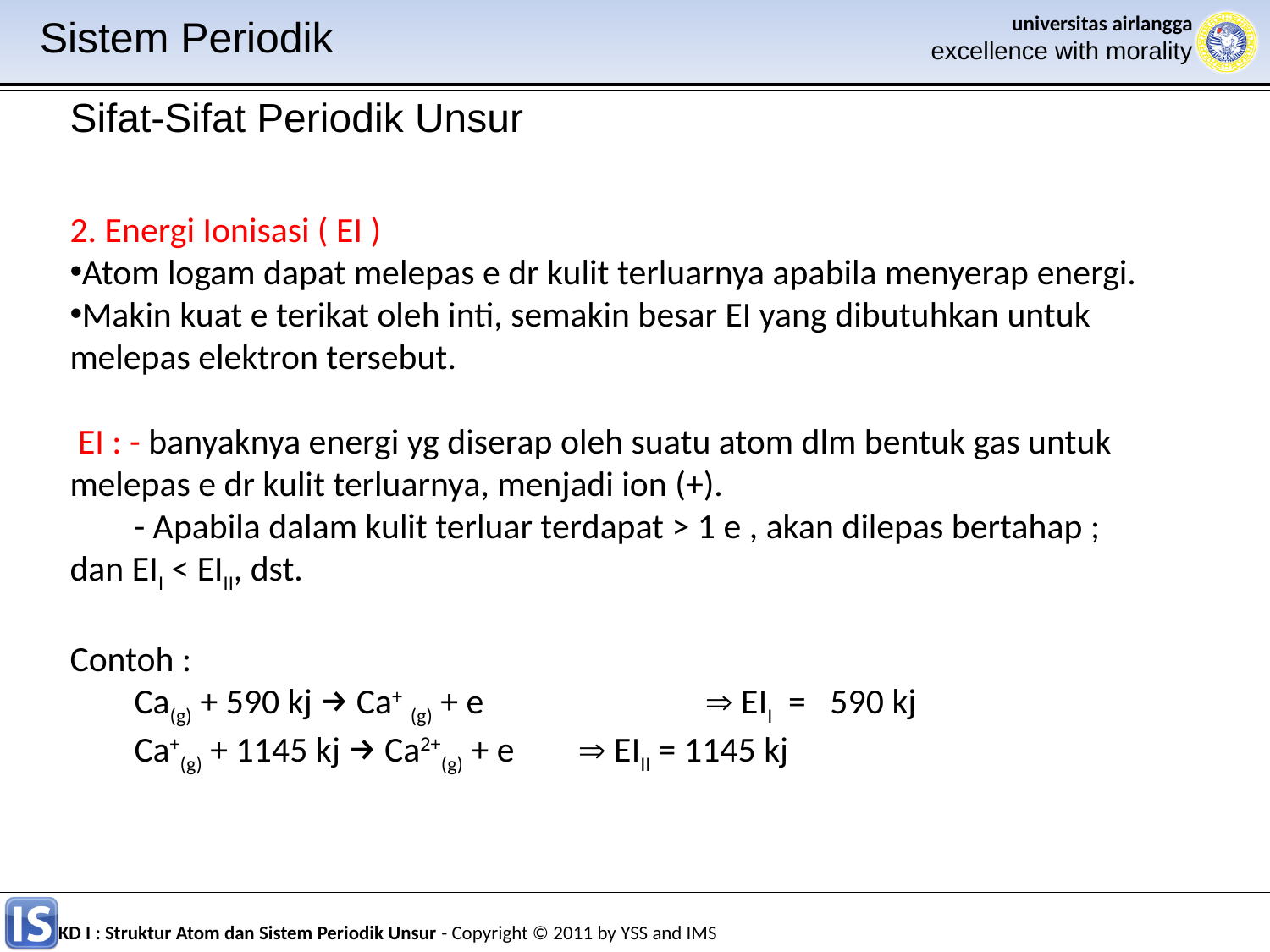

Sistem Periodik
Sifat-Sifat Periodik Unsur
2. Energi Ionisasi ( EI )
Atom logam dapat melepas e dr kulit terluarnya apabila menyerap energi.
Makin kuat e terikat oleh inti, semakin besar EI yang dibutuhkan untuk melepas elektron tersebut.

 EI : - banyaknya energi yg diserap oleh suatu atom dlm bentuk gas untuk melepas e dr kulit terluarnya, menjadi ion (+).
        - Apabila dalam kulit terluar terdapat > 1 e , akan dilepas bertahap ; dan EII < EIII, dst.

Contoh :
        Ca(g) + 590 kj → Ca+ (g) + e            	⇒ EII  =   590 kj
        Ca+(g) + 1145 kj → Ca2+(g) + e      	⇒ EIII = 1145 kj
46